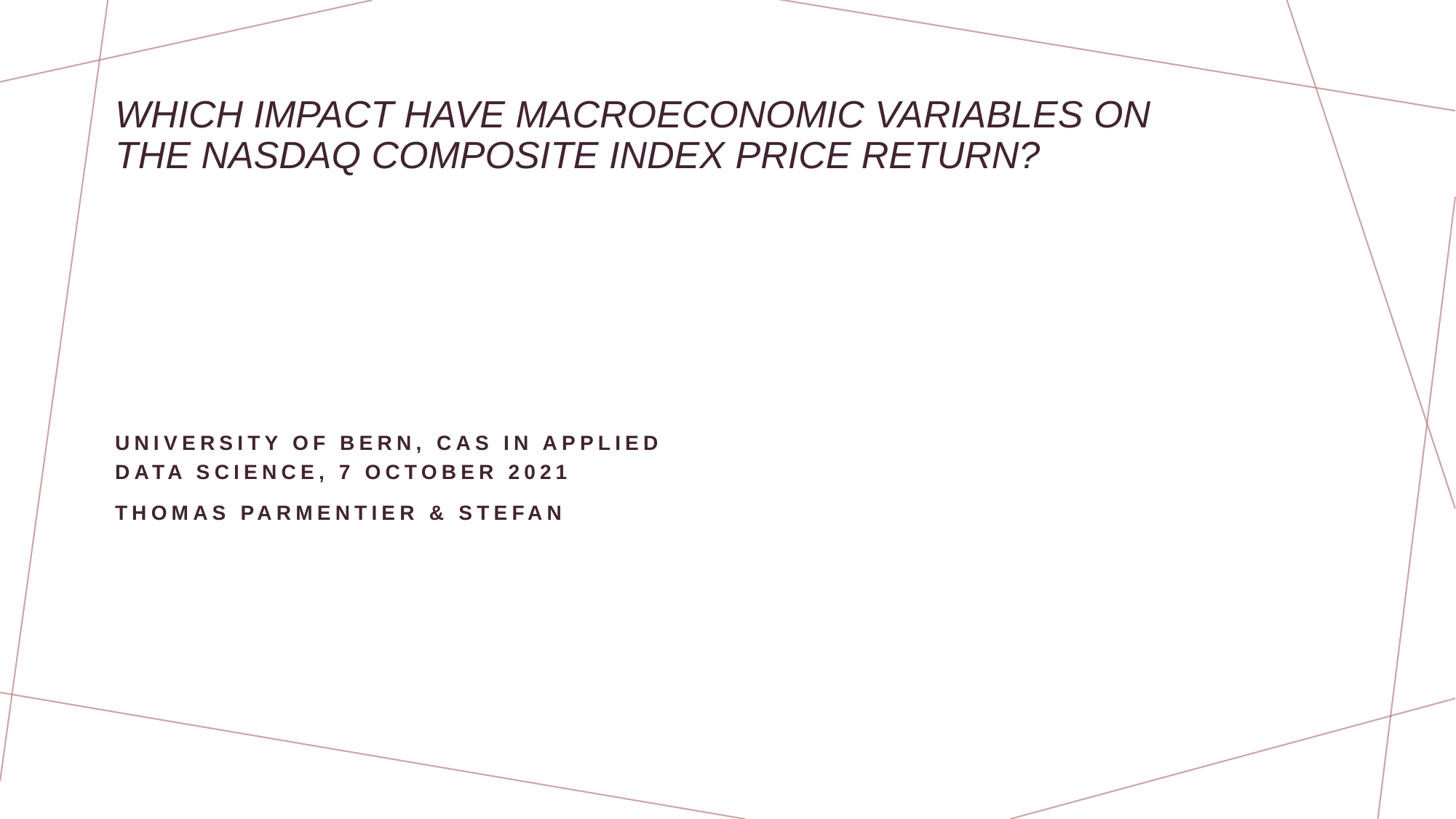

# Which impact have macroeconomic variables on the NaSDAQ COMPOSITE INDEX price return?
University of Bern, CAS in Applied Data Science, 7 OCTOBER 2021
Thomas parmentier & Stefan